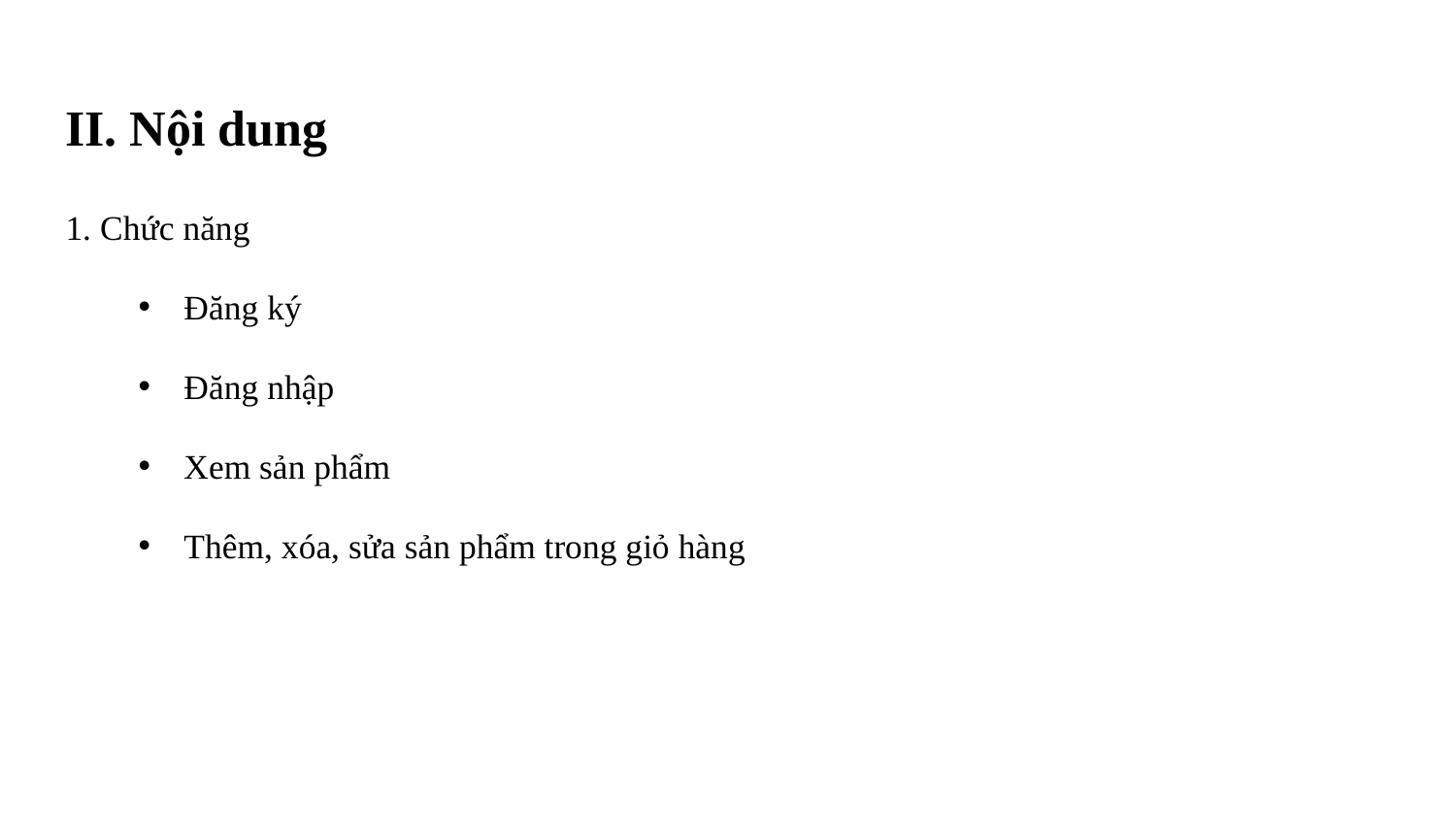

II. Nội dung
1. Chức năng
Đăng ký
Đăng nhập
Xem sản phẩm
Thêm, xóa, sửa sản phẩm trong giỏ hàng